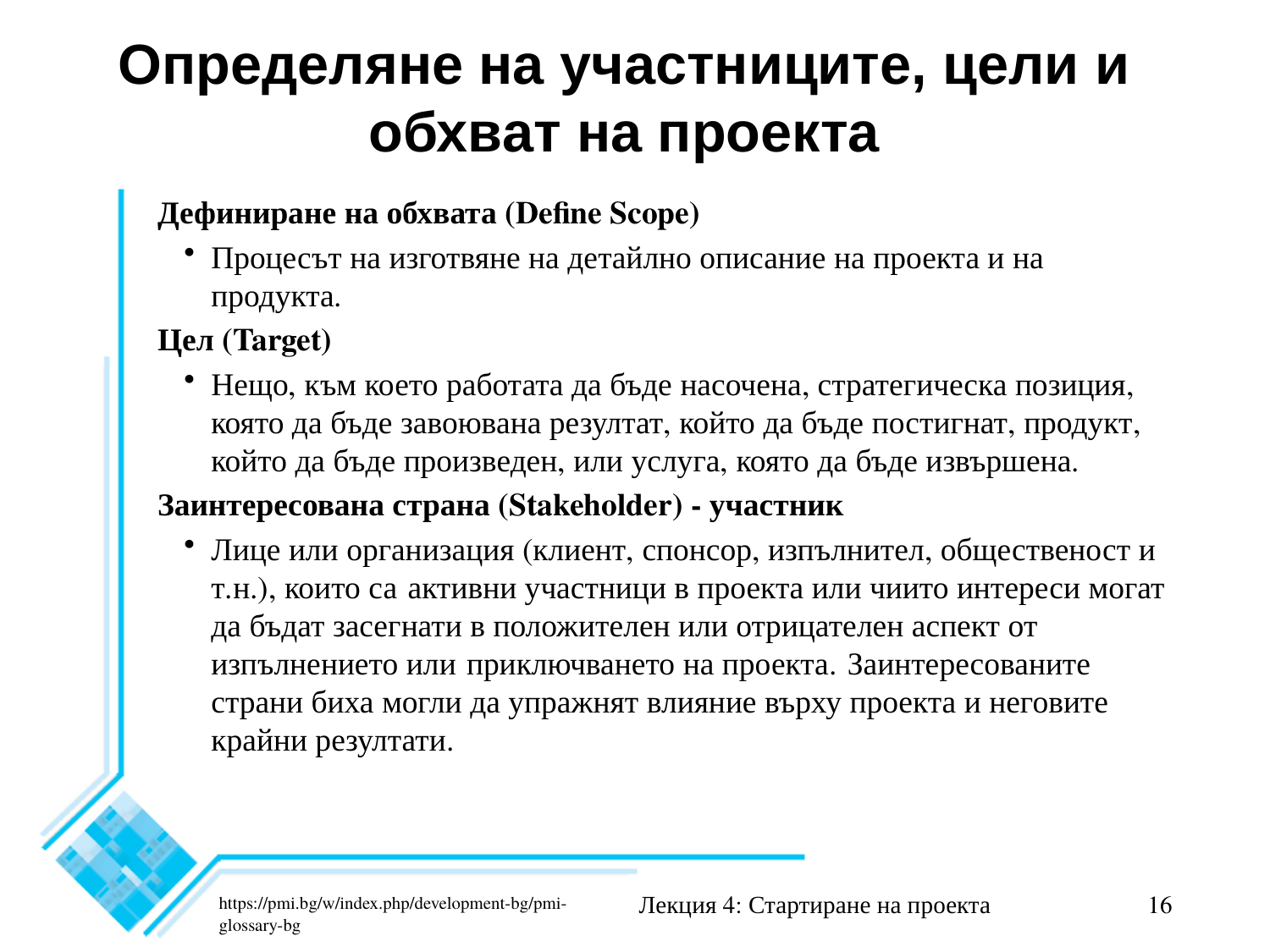

# Определяне на участниците, цели и обхват на проекта
Дефиниране на обхвата (Define Scope)
Процесът на изготвяне на детайлно описание на проекта и на продукта.
Цел (Target)
Нещо, към което работата да бъде насочена, стратегическа позиция, която да бъде завоювана резултат, който да бъде постигнат, продукт, който да бъде произведен, или услуга, която да бъде извършена.
Заинтересована страна (Stakeholder) - участник
Лице или организация (клиент, спонсор, изпълнител, общественост и т.н.), които са активни участници в проекта или чиито интереси могат да бъдат засегнати в положителен или отрицателен аспект от изпълнението или приключването на проекта. Заинтересованите страни биха могли да упражнят влияние върху проекта и неговите крайни резултати.
Лекция 4: Стартиране на проекта

16
https://pmi.bg/w/index.php/development-bg/pmi-glossary-bg